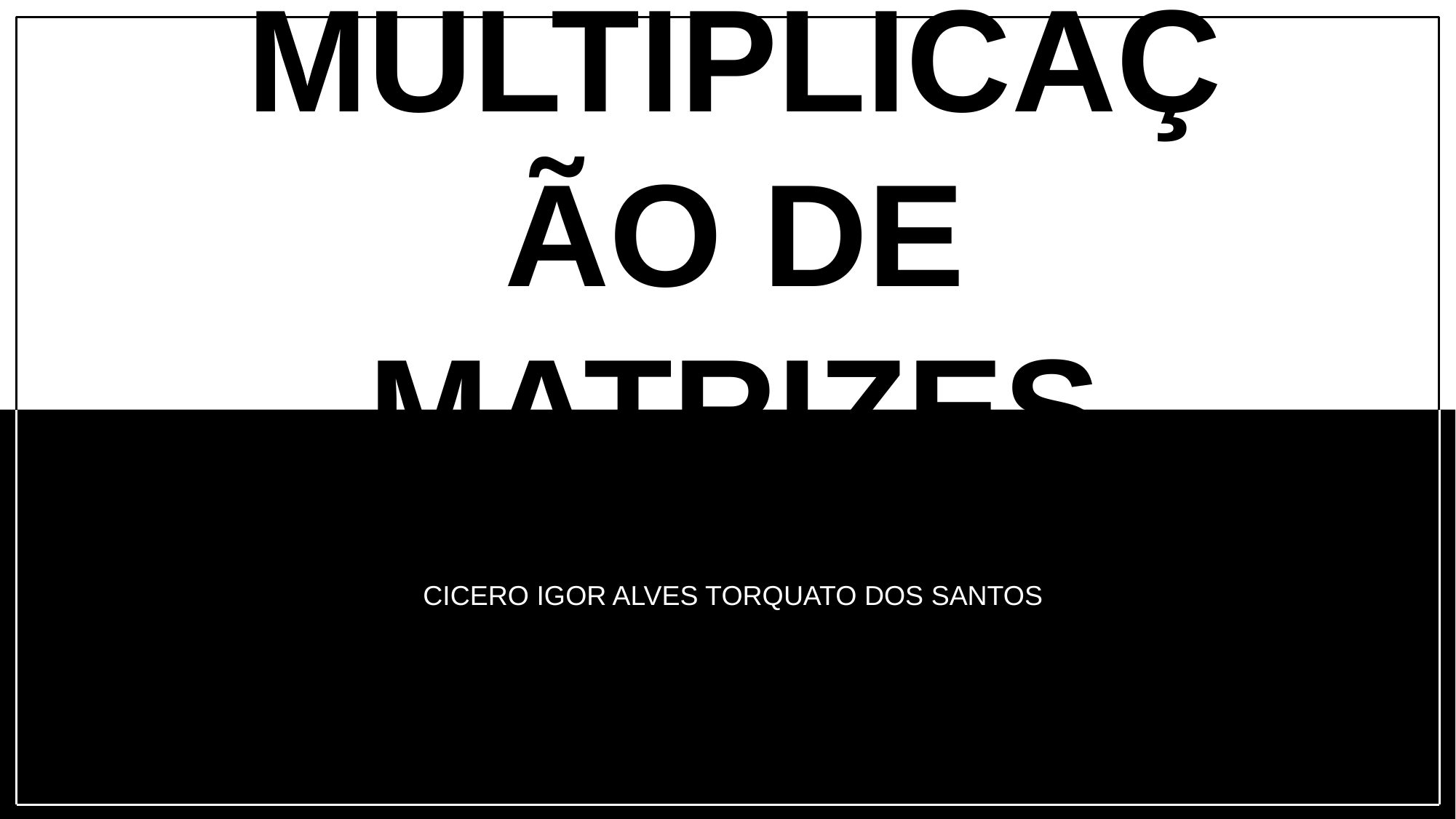

# MULTIPLICAÇÃO DE MATRIZES
CICERO IGOR ALVES TORQUATO DOS SANTOS